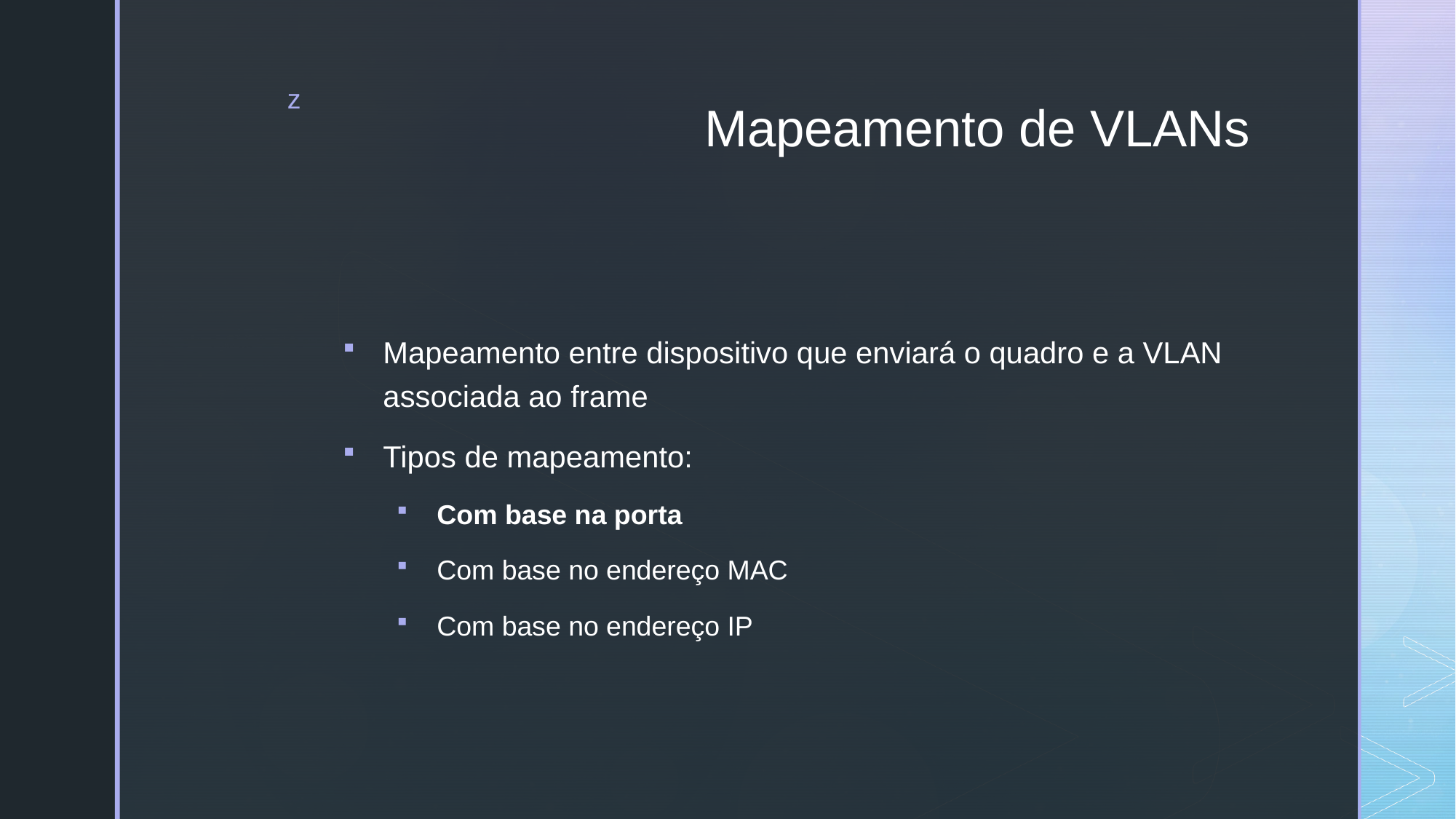

# Mapeamento de VLANs
Mapeamento entre dispositivo que enviará o quadro e a VLAN associada ao frame
Tipos de mapeamento:
Com base na porta
Com base no endereço MAC
Com base no endereço IP